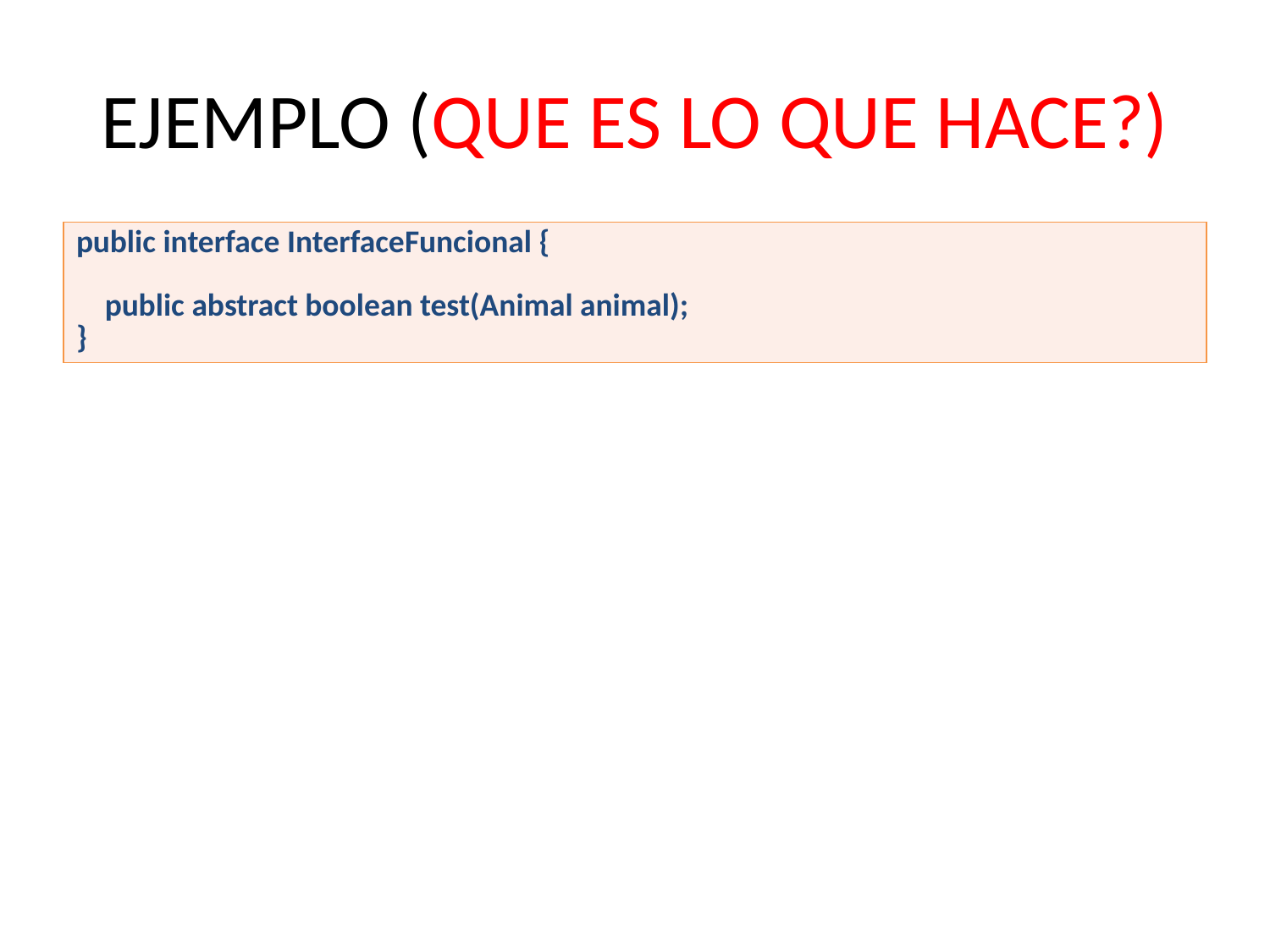

# EJEMPLO (QUE ES LO QUE HACE?)
| public interface InterfaceFuncional { public abstract boolean test(Animal animal); } |
| --- |